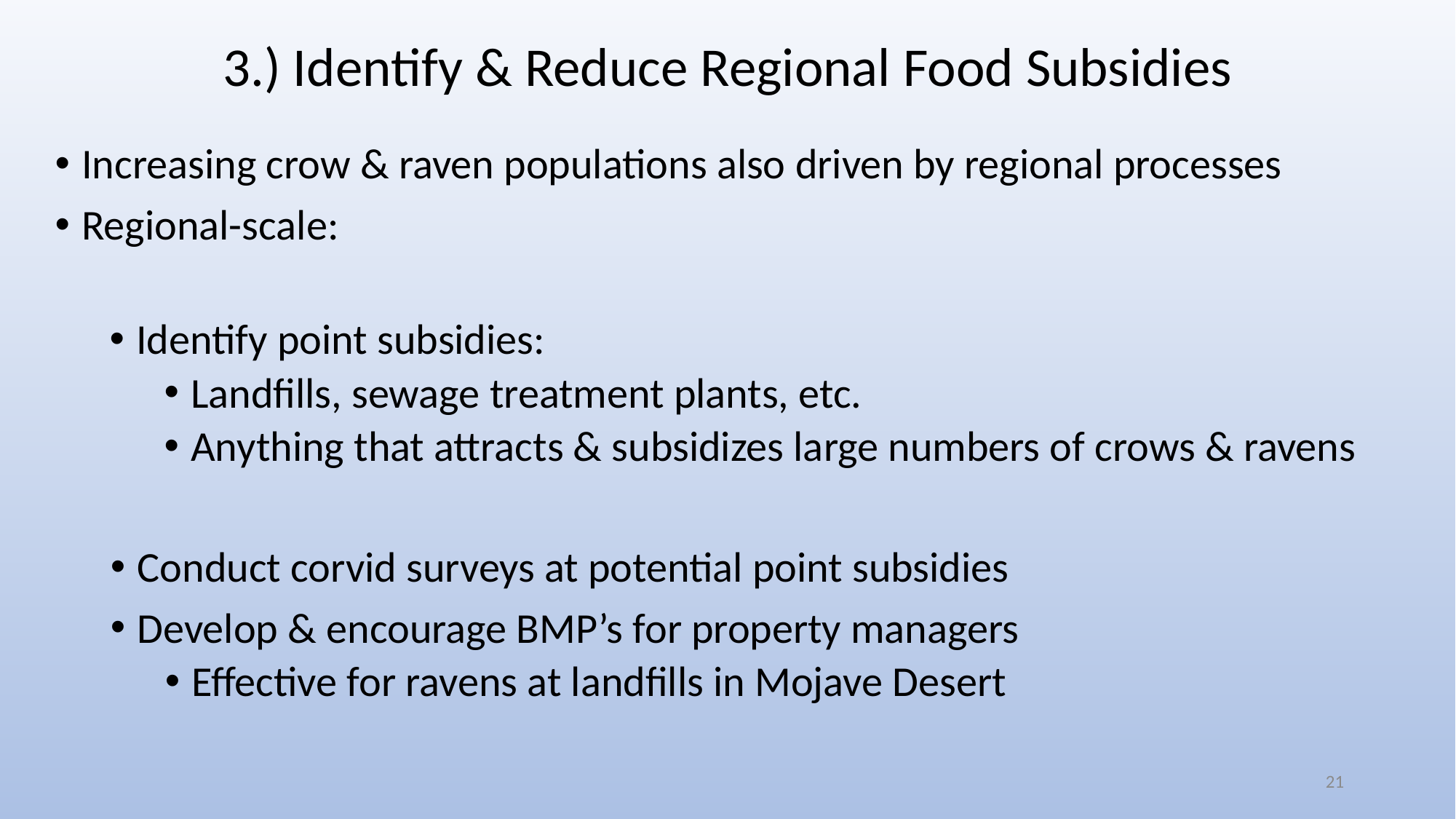

# 3.) Identify & Reduce Regional Food Subsidies
Increasing crow & raven populations also driven by regional processes
Regional-scale:

Identify point subsidies:
Landfills, sewage treatment plants, etc.
Anything that attracts & subsidizes large numbers of crows & ravens

Conduct corvid surveys at potential point subsidies
Develop & encourage BMP’s for property managers
Effective for ravens at landfills in Mojave Desert
21